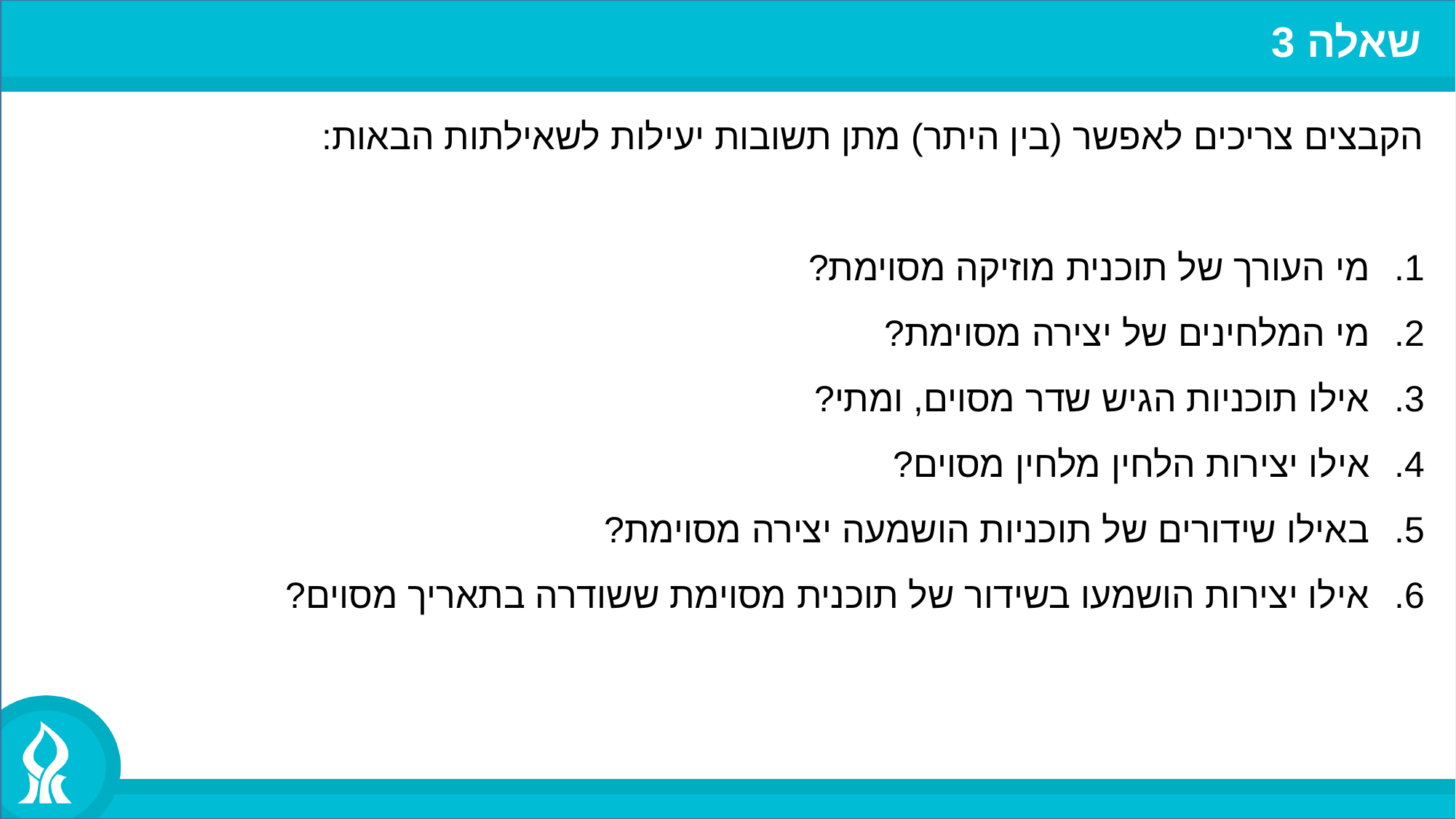

שאלה 3
הקבצים צריכים לאפשר (בין היתר) מתן תשובות יעילות לשאילתות הבאות:

מי העורך של תוכנית מוזיקה מסוימת?
מי המלחינים של יצירה מסוימת?
אילו תוכניות הגיש שדר מסוים, ומתי?
אילו יצירות הלחין מלחין מסוים?
באילו שידורים של תוכניות הושמעה יצירה מסוימת?
אילו יצירות הושמעו בשידור של תוכנית מסוימת ששודרה בתאריך מסוים?